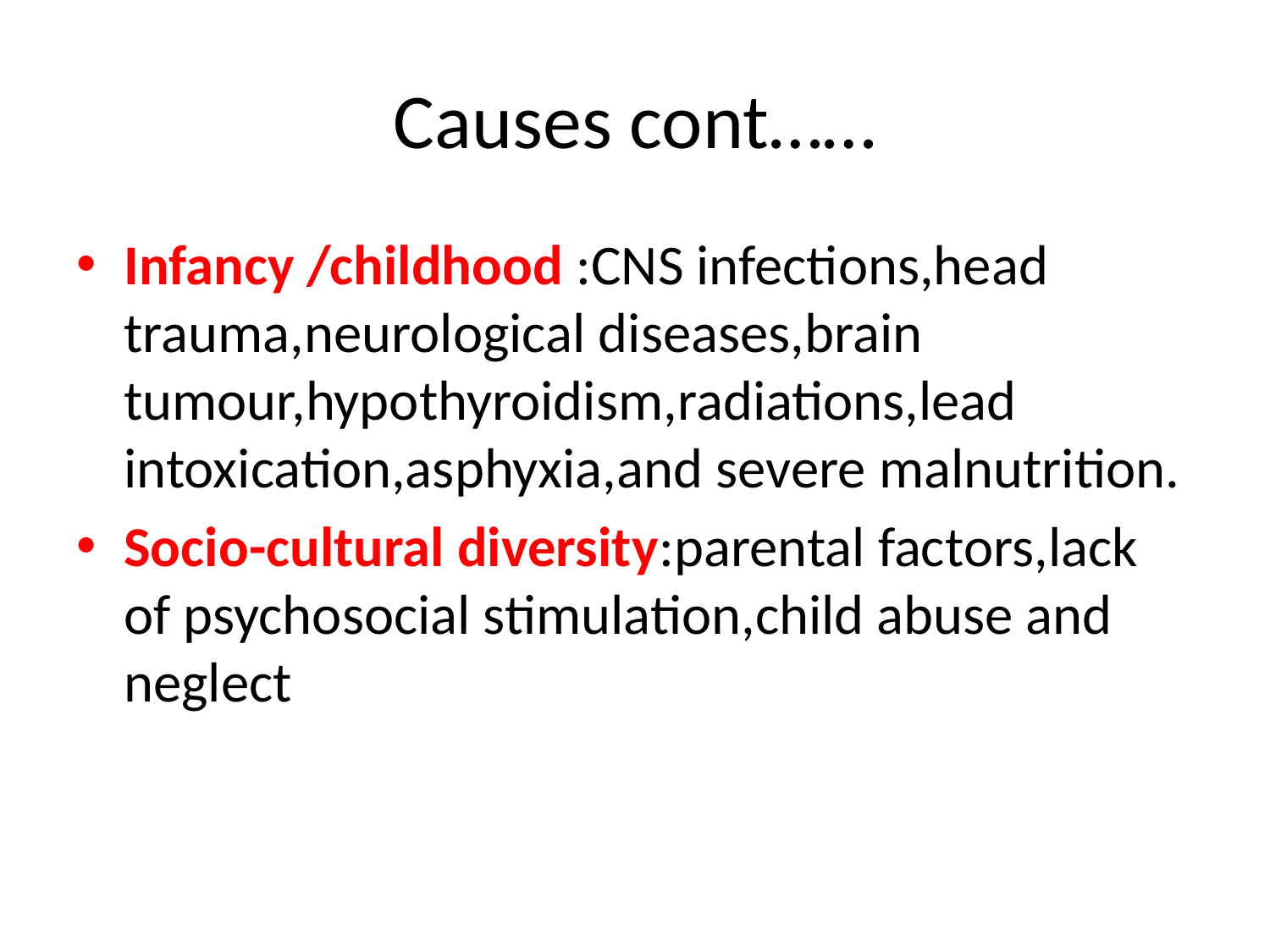

# Causes cont……
Infancy /childhood :CNS infections,head trauma,neurological diseases,brain tumour,hypothyroidism,radiations,lead intoxication,asphyxia,and severe malnutrition.
Socio-cultural diversity:parental factors,lack of psychosocial stimulation,child abuse and neglect